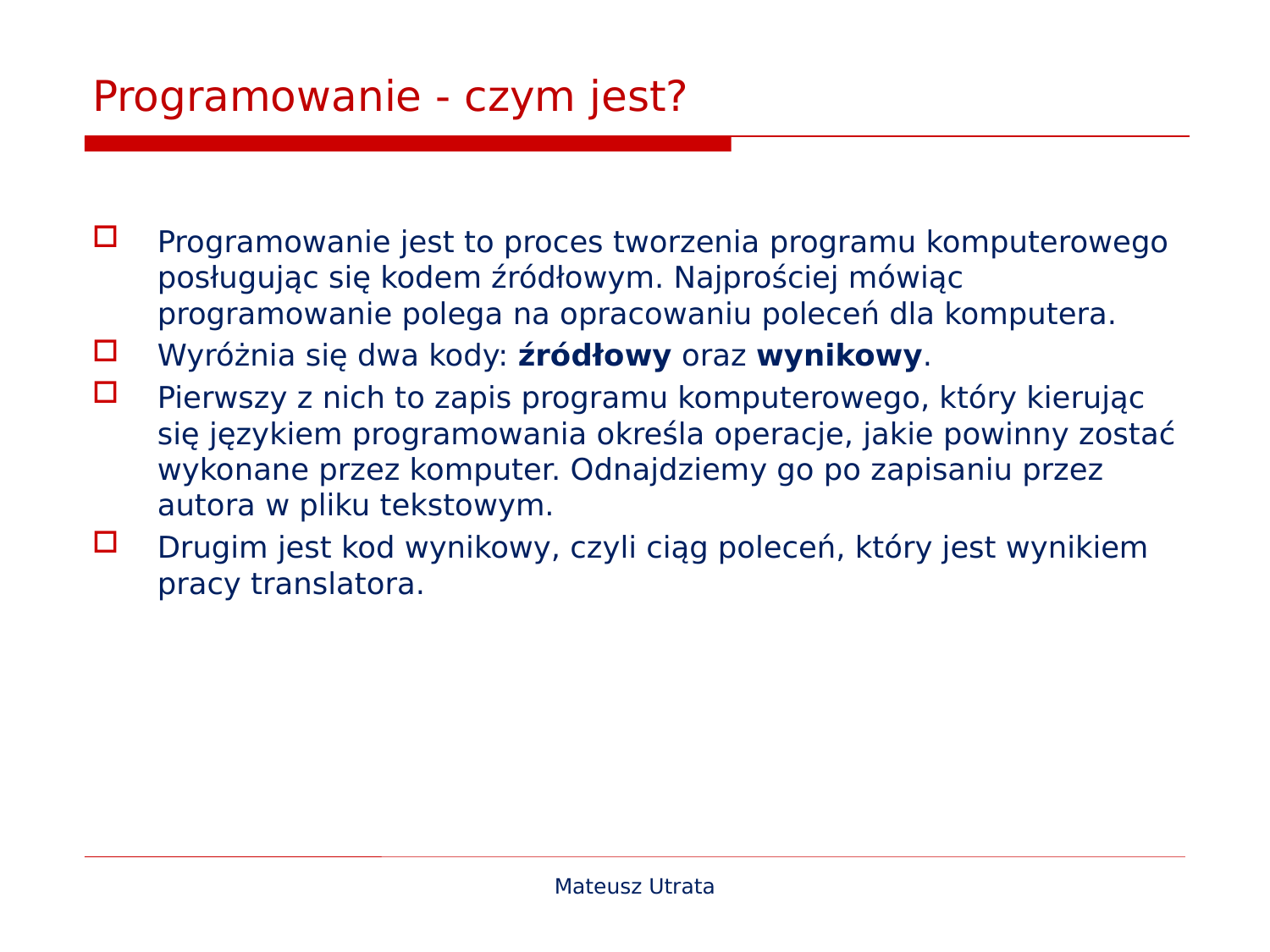

# Programowanie - czym jest?
Programowanie jest to proces tworzenia programu komputerowego posługując się kodem źródłowym. Najprościej mówiąc programowanie polega na opracowaniu poleceń dla komputera.
Wyróżnia się dwa kody: źródłowy oraz wynikowy.
Pierwszy z nich to zapis programu komputerowego, który kierując się językiem programowania określa operacje, jakie powinny zostać wykonane przez komputer. Odnajdziemy go po zapisaniu przez autora w pliku tekstowym.
Drugim jest kod wynikowy, czyli ciąg poleceń, który jest wynikiem pracy translatora.

Mateusz Utrata